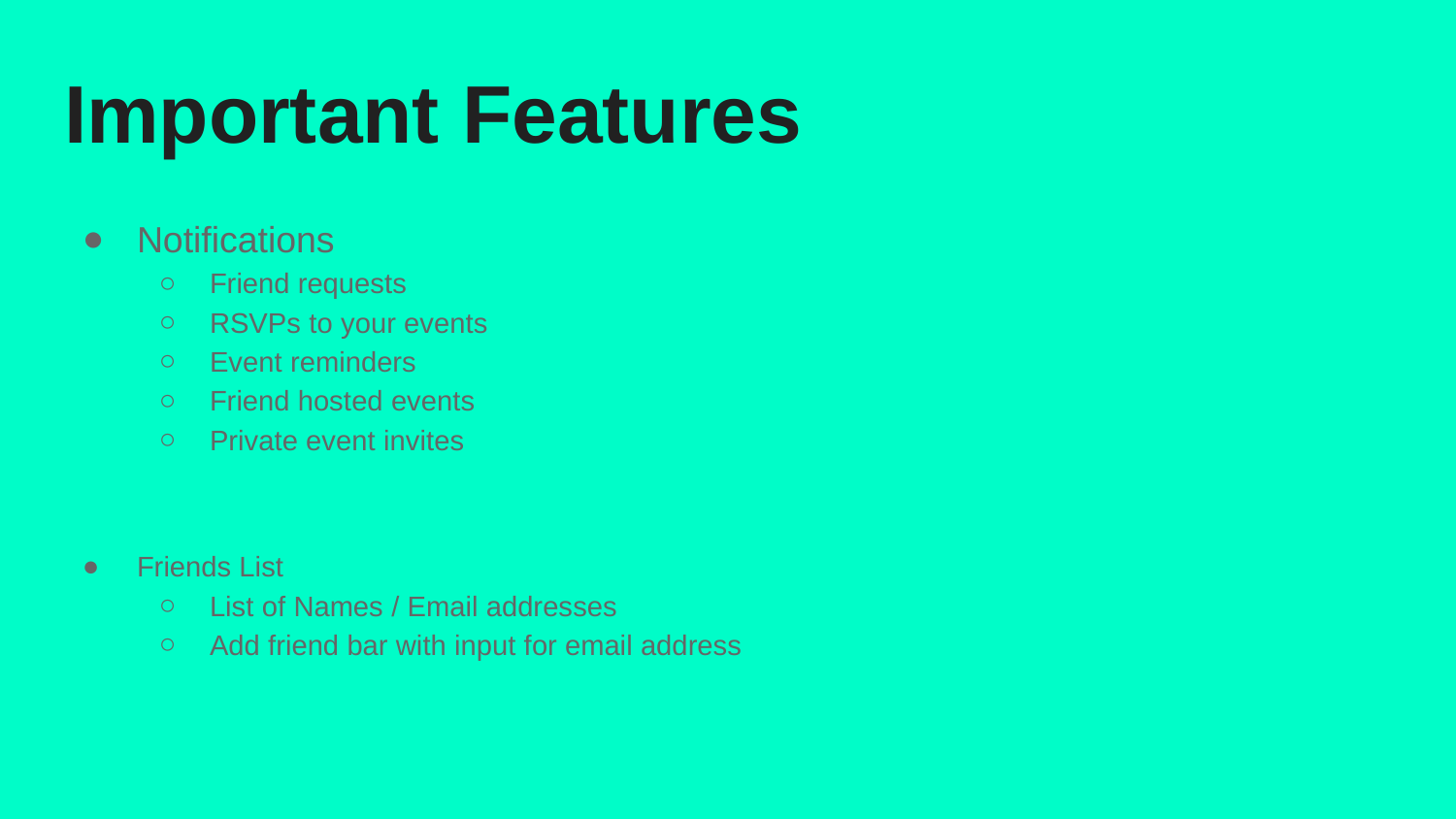

# Important Features
Notifications
Friend requests
RSVPs to your events
Event reminders
Friend hosted events
Private event invites

Friends List
List of Names / Email addresses
Add friend bar with input for email address